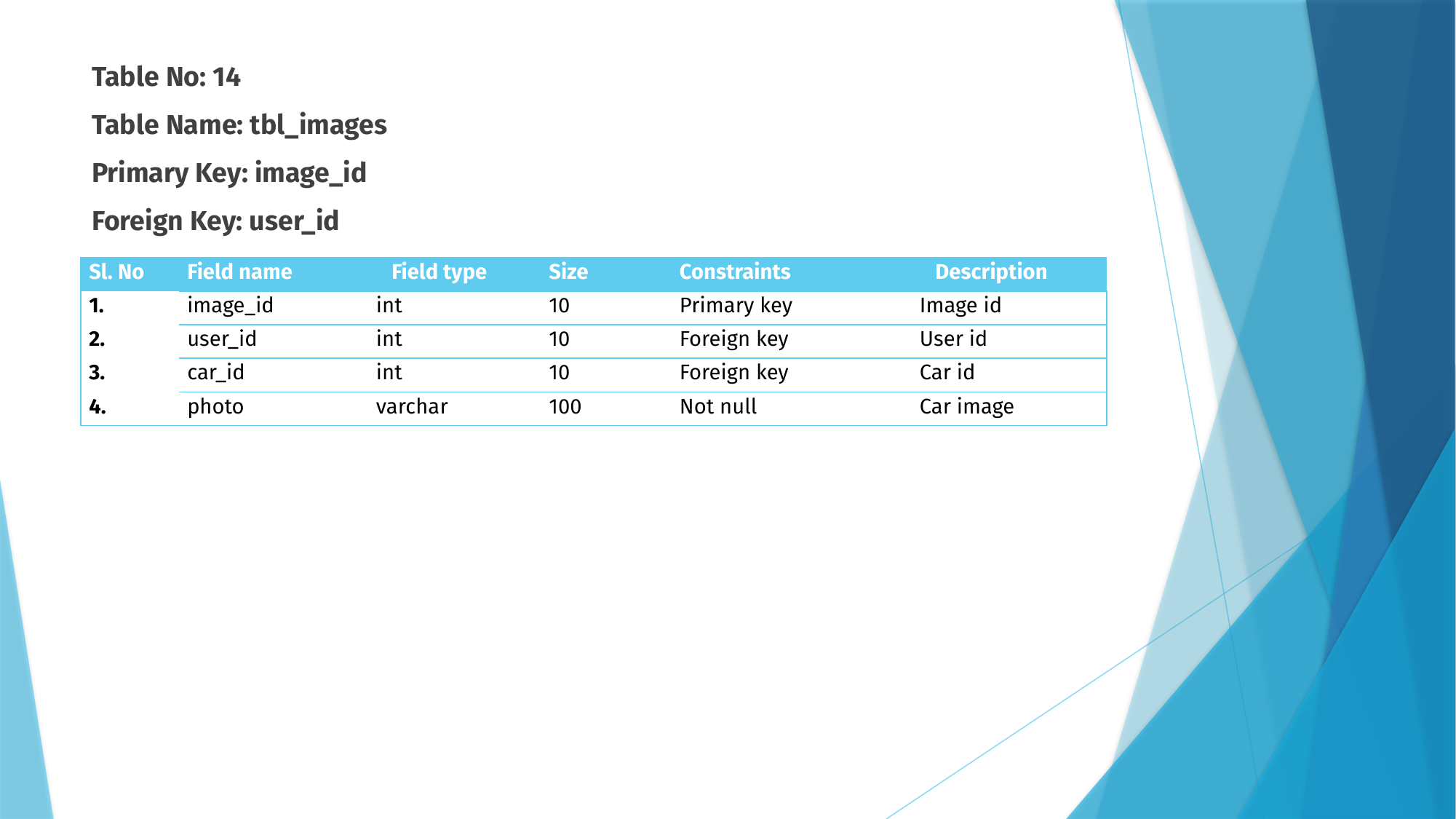

Table No: 14
Table Name: tbl_images
Primary Key: image_id
Foreign Key: user_id

| Sl. No | Field name |  | Field type | Size | Constraints |  | Description |
| --- | --- | --- | --- | --- | --- | --- | --- |
| 1. | image\_id | int |  | 10 | Primary key | Image id |  |
| 2. | user\_id | int |  | 10 | Foreign key | User id |  |
| 3. | car\_id | int |  | 10 | Foreign key | Car id |  |
| 4. | photo | varchar |  | 100 | Not null | Car image |  |